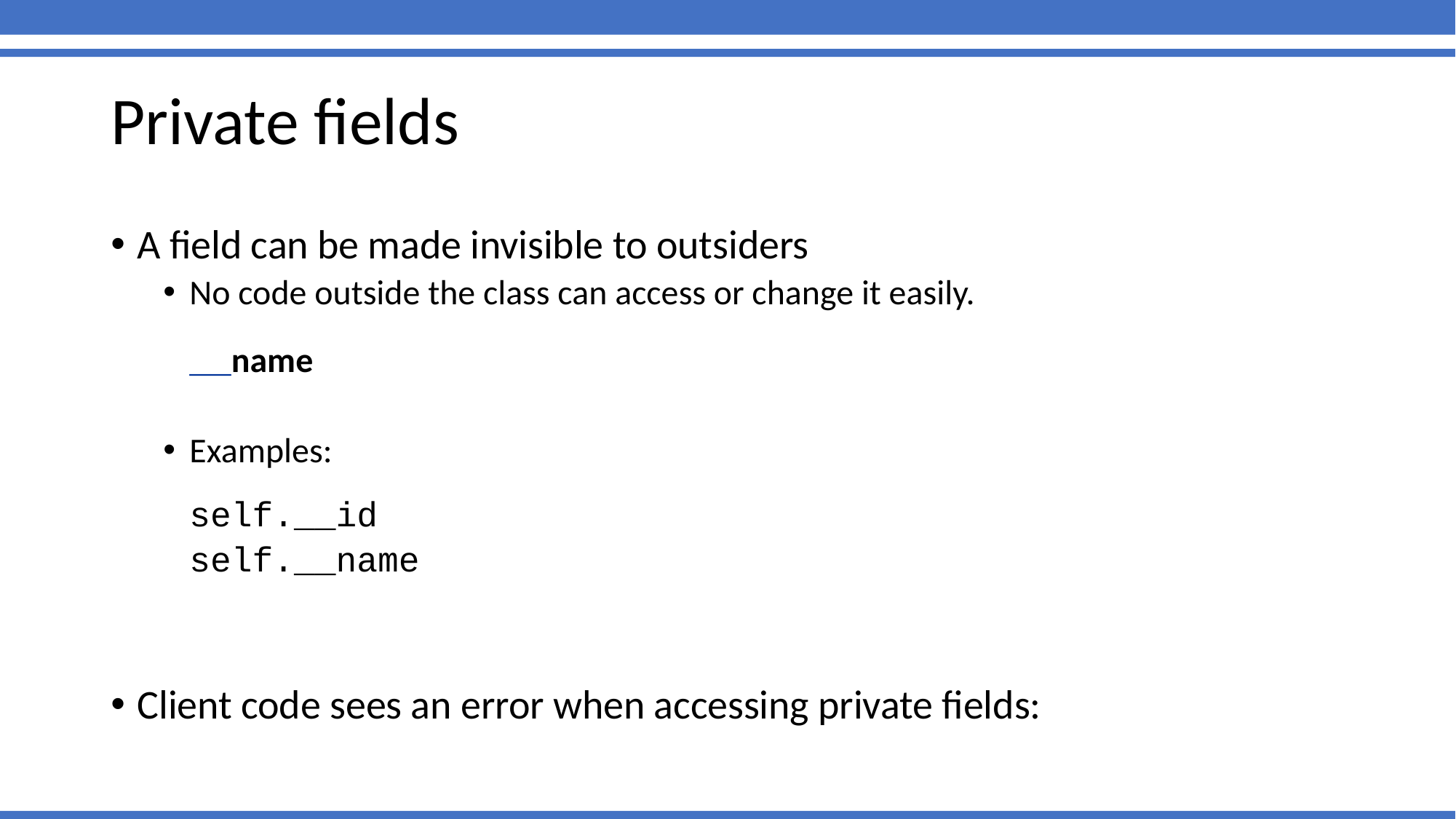

# Private fields
A field can be made invisible to outsiders
No code outside the class can access or change it easily.

	__name

Examples:

	self.__id
	self.__name

Client code sees an error when accessing private fields: